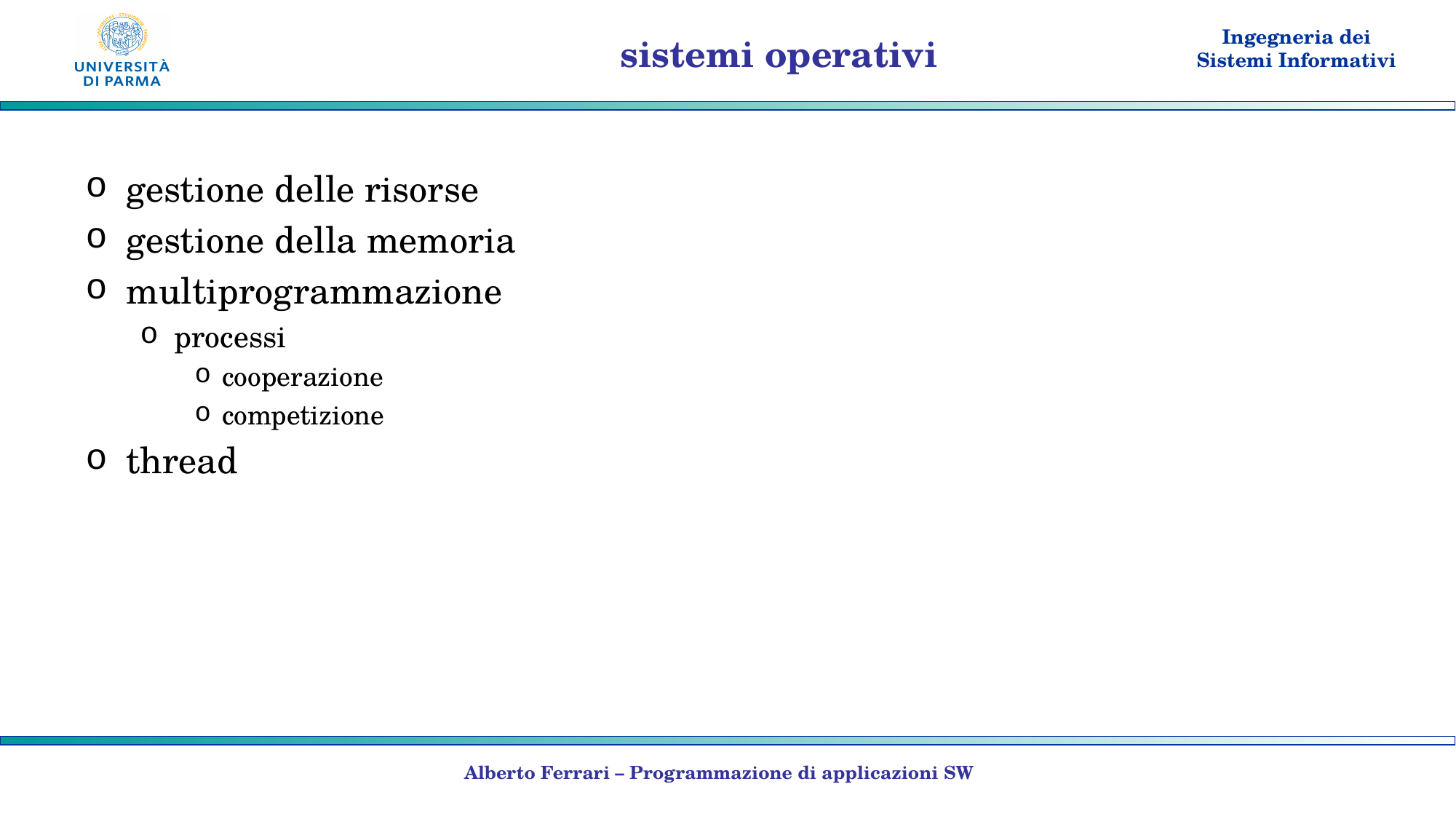

# sistemi operativi
gestione delle risorse
gestione della memoria
multiprogrammazione
processi
cooperazione
competizione
thread

Alberto Ferrari – Programmazione di applicazioni SW